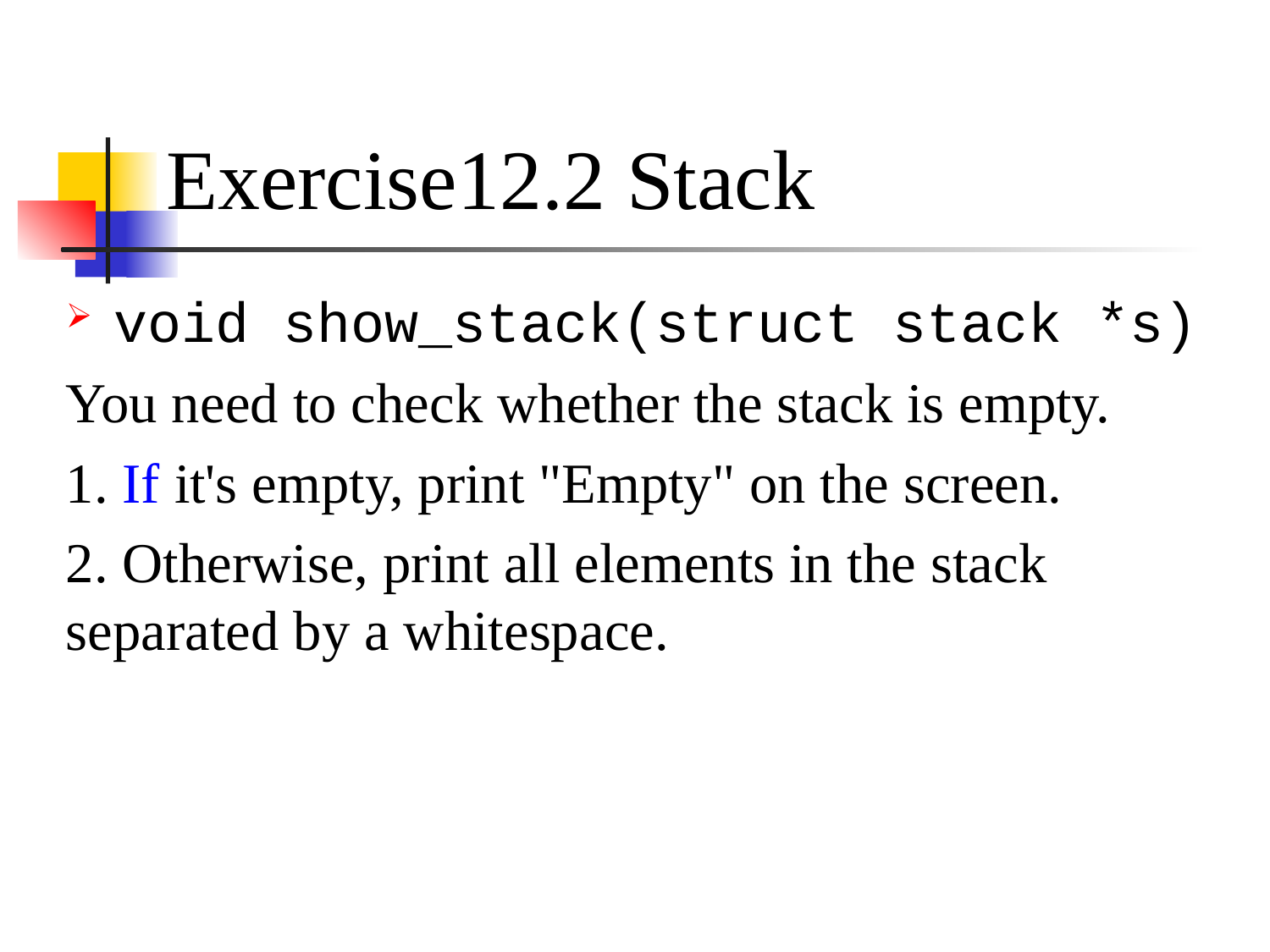

# Exercise12.2 Stack
void show_stack(struct stack *s)
You need to check whether the stack is empty.
1. If it's empty, print "Empty" on the screen.
2. Otherwise, print all elements in the stack separated by a whitespace.
12